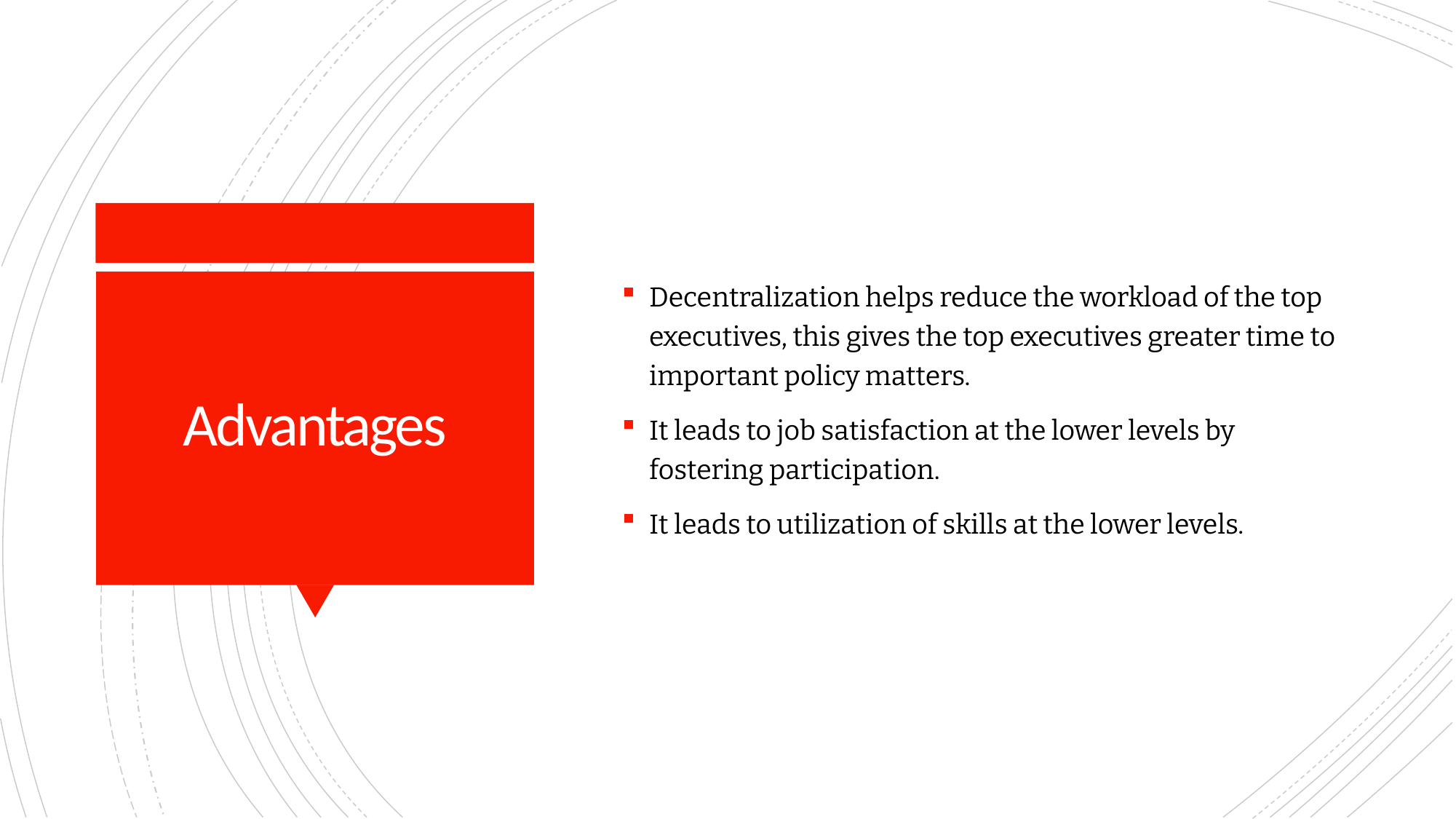

Decentralization helps reduce the workload of the top executives, this gives the top executives greater time to important policy matters.
It leads to job satisfaction at the lower levels by fostering participation.
It leads to utilization of skills at the lower levels.

# Advantages